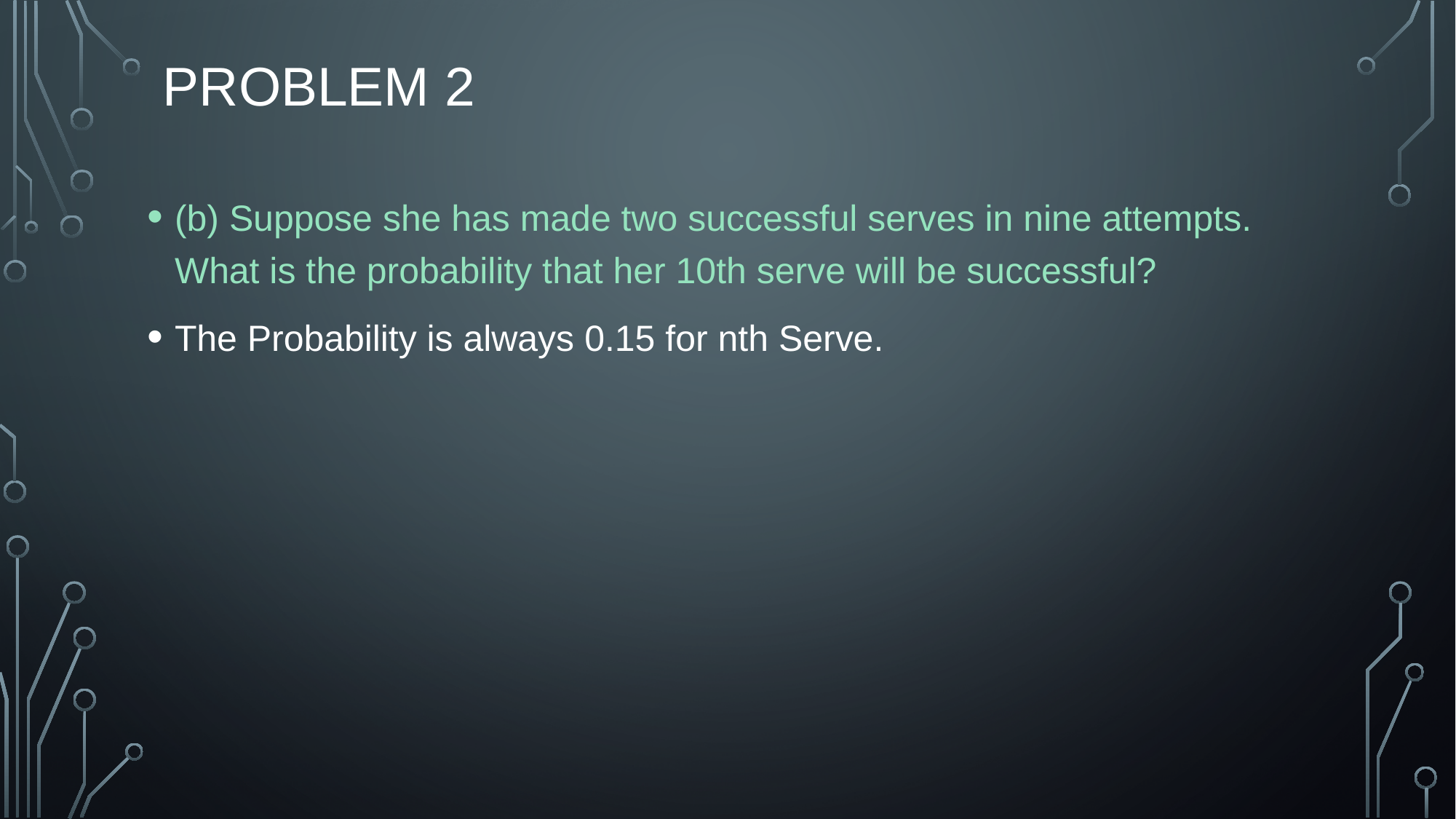

# Problem 2

(b) Suppose she has made two successful serves in nine attempts. What is the probability that her 10th serve will be successful?
The Probability is always 0.15 for nth Serve.